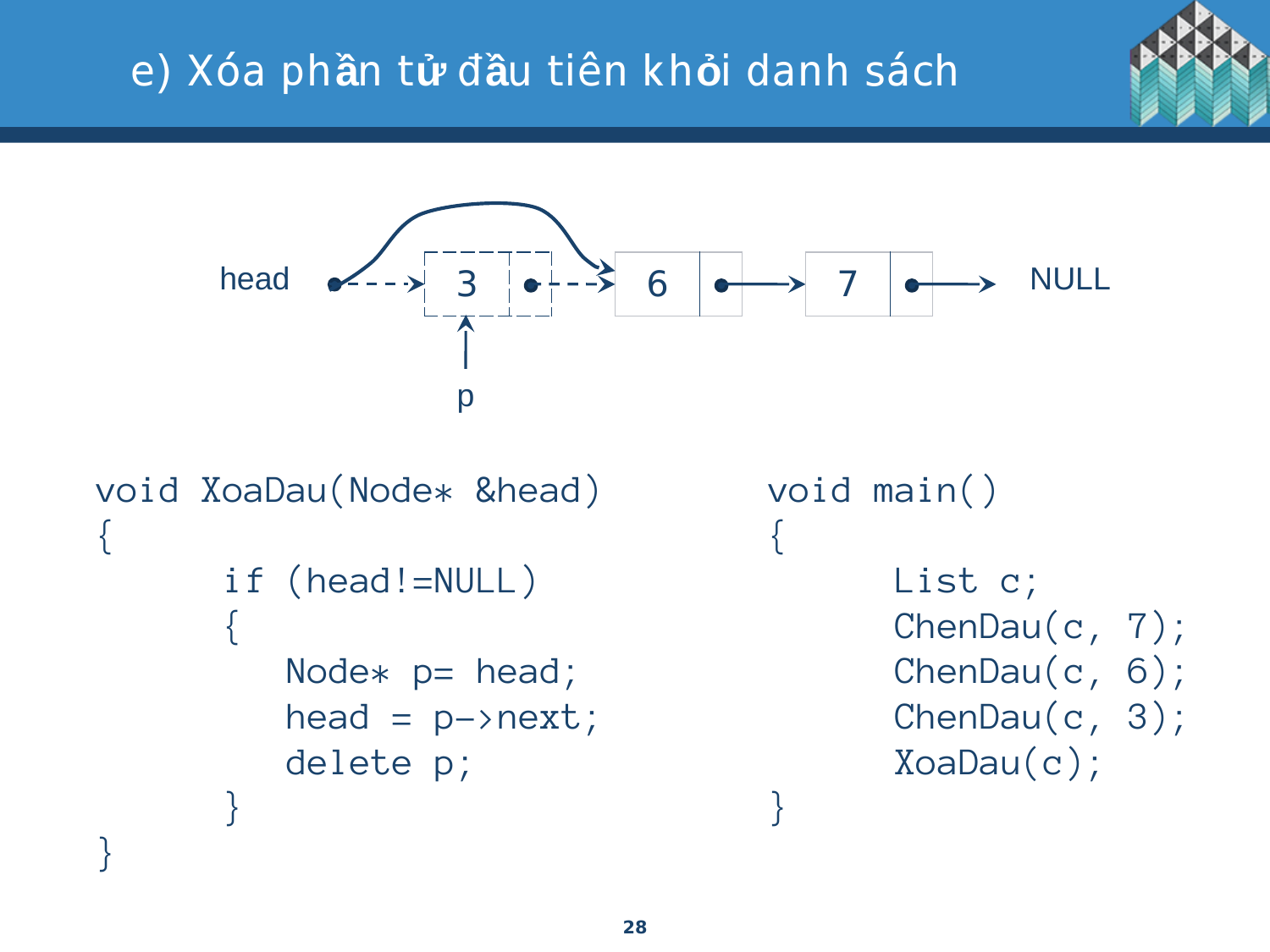

e) Xóa phần tử đầu tiên khỏi danh sách

head
| 3 |  |
| --- | --- |
| 6 |  |
| --- | --- |
| 7 |  |
| --- | --- |
NULL

p
void XoaDau(Node* &head)
{
	if (head!=NULL)
   	{
	   Node* p= head;
	   head = p->next;
	   delete p;
	}
}
void main()
{
	List c;
	ChenDau(c, 7);
	ChenDau(c, 6);
	ChenDau(c, 3);
	XoaDau(c);
}
28